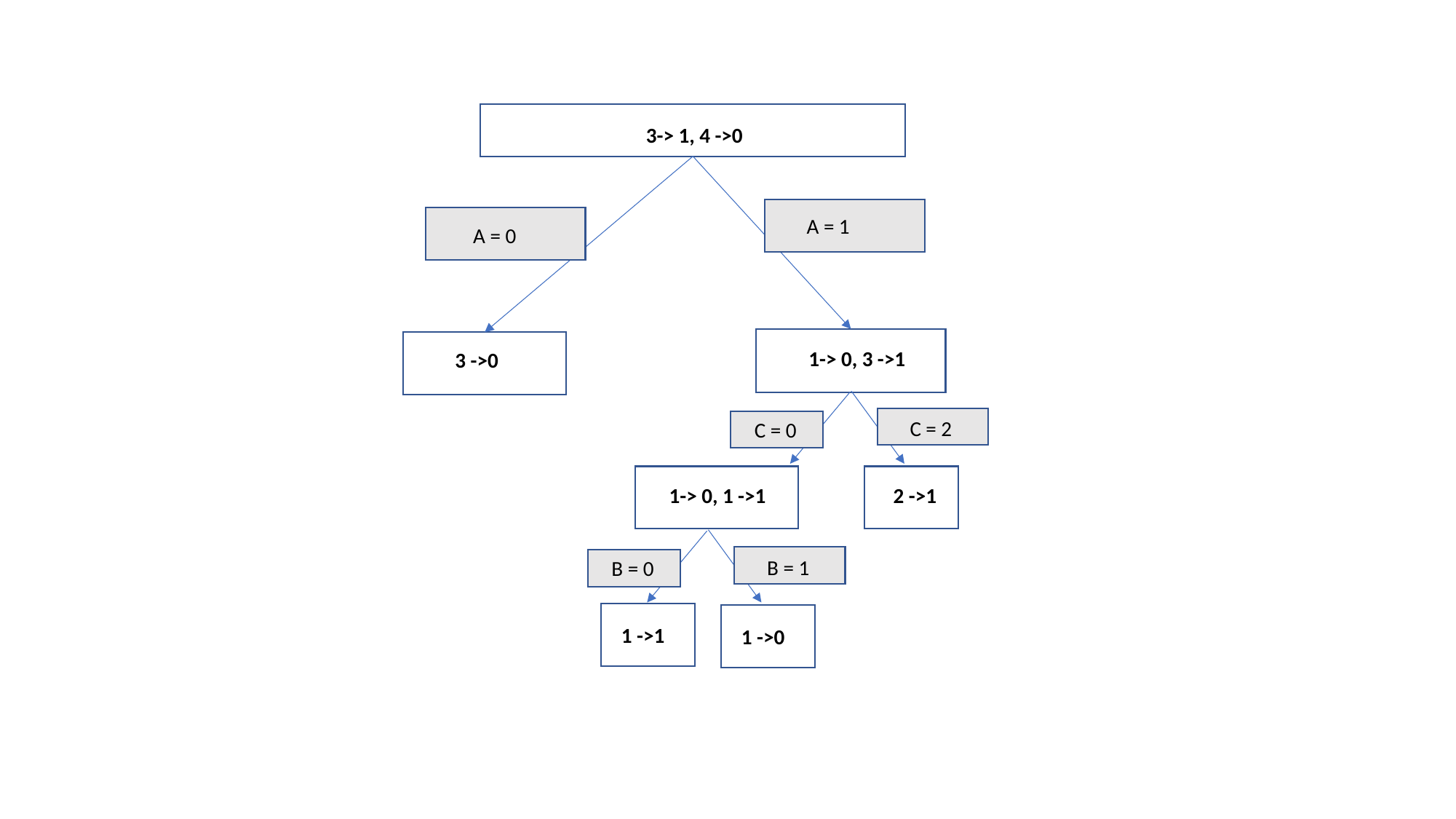

3-> 1, 4 ->0

A = 1
A = 0

1-> 0, 3 ->1
3 ->0

C = 2

C = 0

2 ->1
1-> 0, 1 ->1

B = 1

B = 0

1 ->1
1 ->0